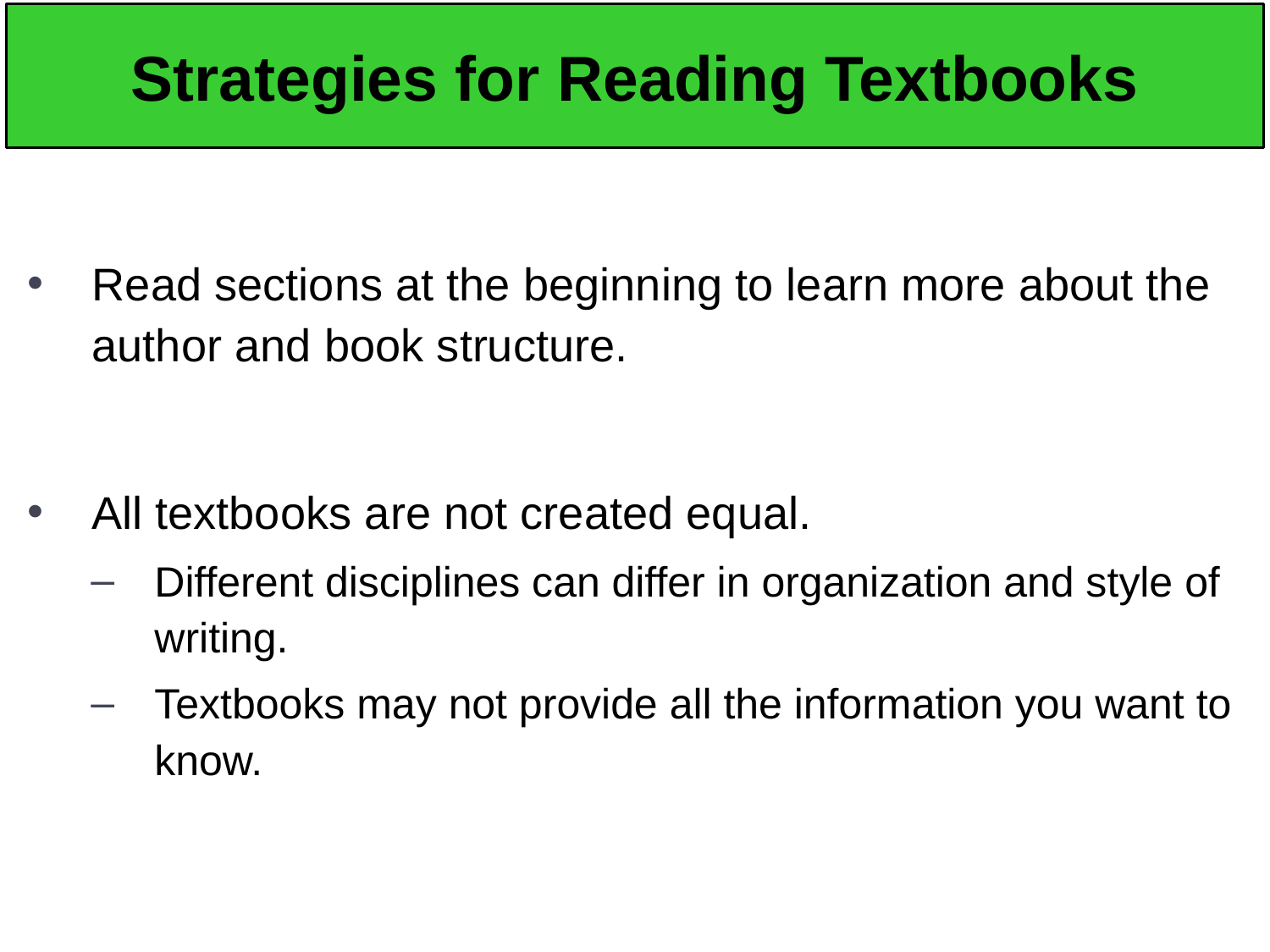

# Strategies for Reading Textbooks
Read sections at the beginning to learn more about the author and book structure.

All textbooks are not created equal.
Different disciplines can differ in organization and style of writing.
Textbooks may not provide all the information you want to know.